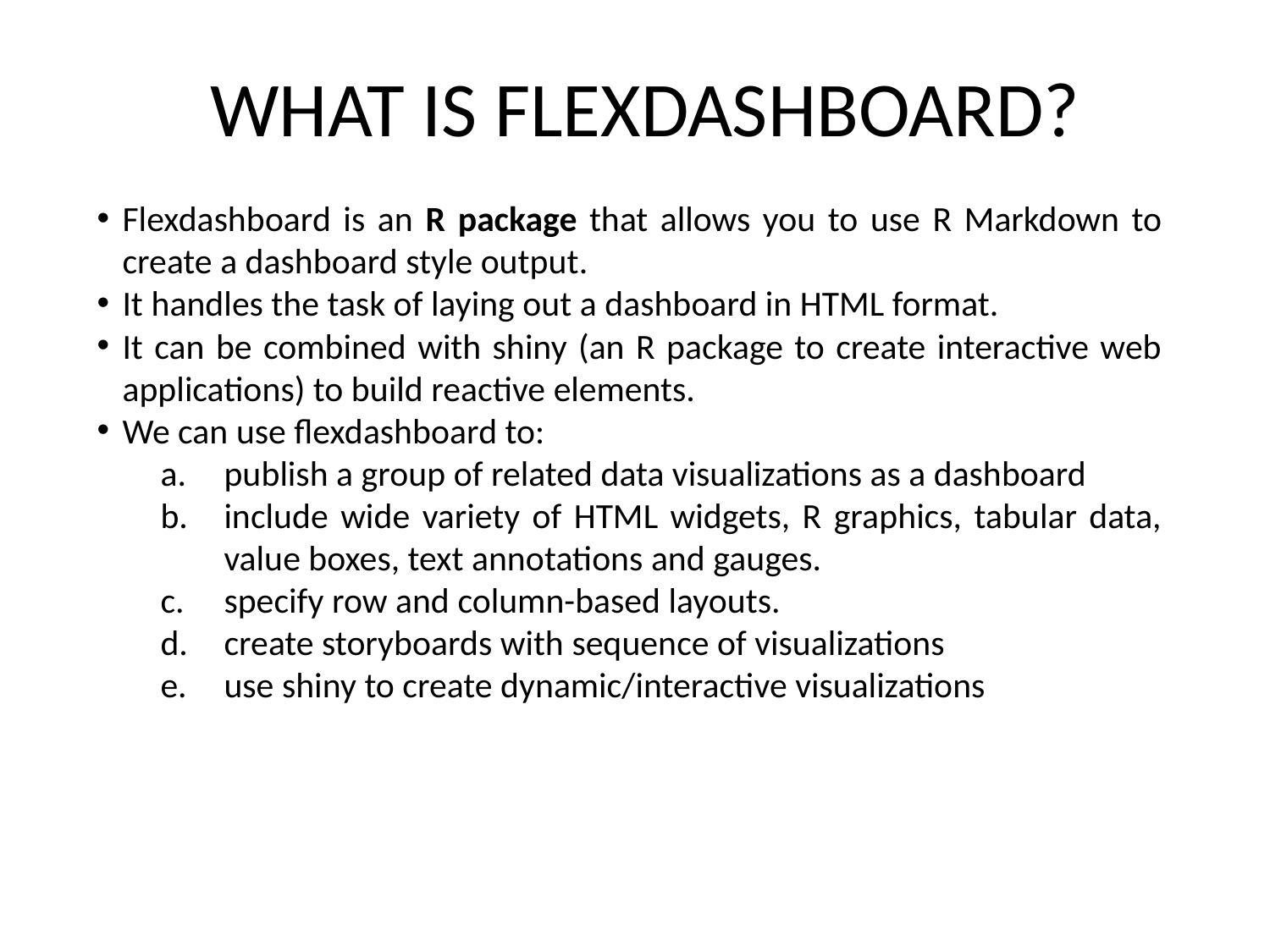

# WHAT IS FLEXDASHBOARD?
Flexdashboard is an R package that allows you to use R Markdown to create a dashboard style output.
It handles the task of laying out a dashboard in HTML format.
It can be combined with shiny (an R package to create interactive web applications) to build reactive elements.
We can use flexdashboard to:
publish a group of related data visualizations as a dashboard
include wide variety of HTML widgets, R graphics, tabular data, value boxes, text annotations and gauges.
specify row and column-based layouts.
create storyboards with sequence of visualizations
use shiny to create dynamic/interactive visualizations